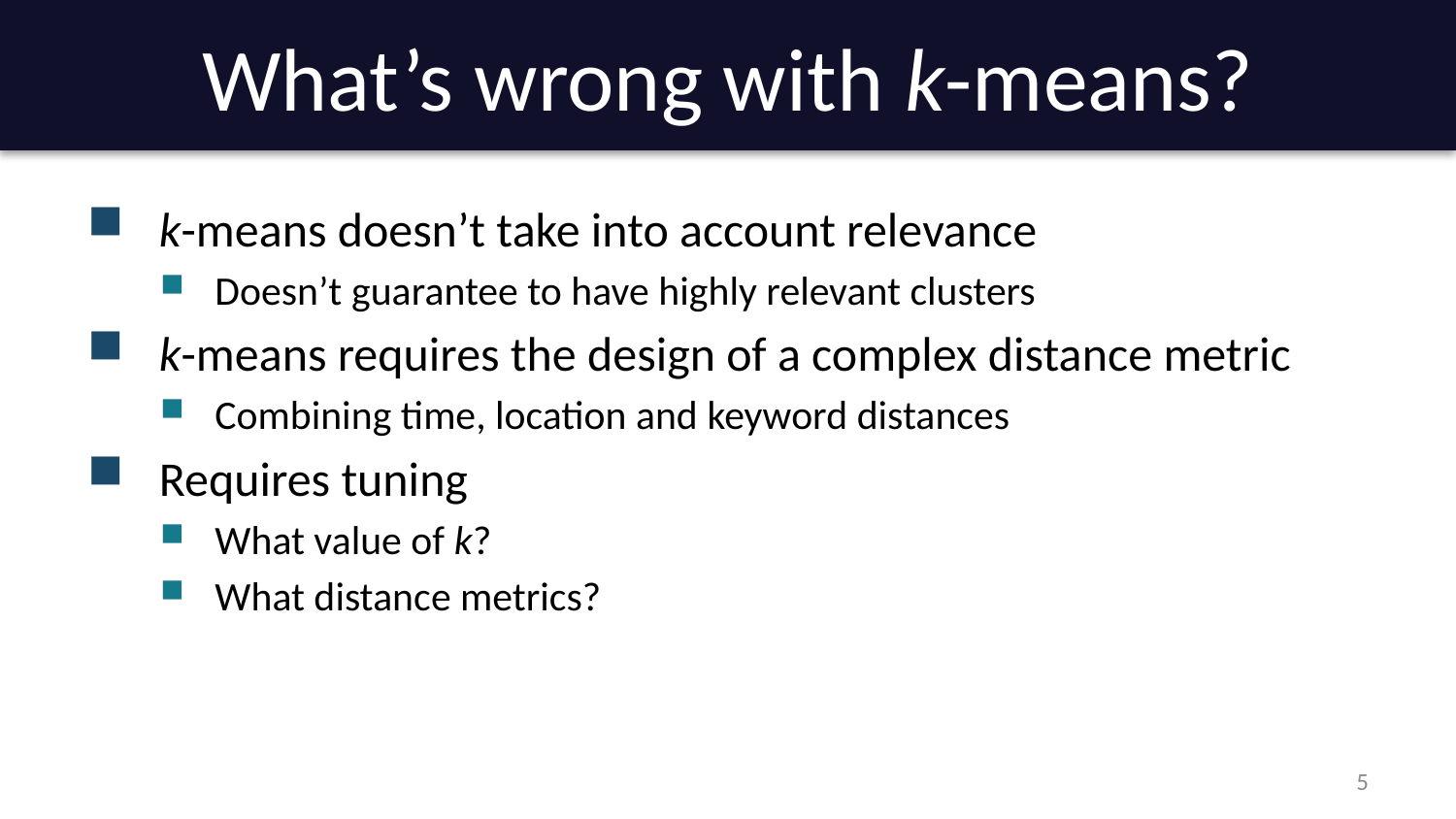

# What’s wrong with k-means?
k-means doesn’t take into account relevance
Doesn’t guarantee to have highly relevant clusters
k-means requires the design of a complex distance metric
Combining time, location and keyword distances
Requires tuning
What value of k?
What distance metrics?
5